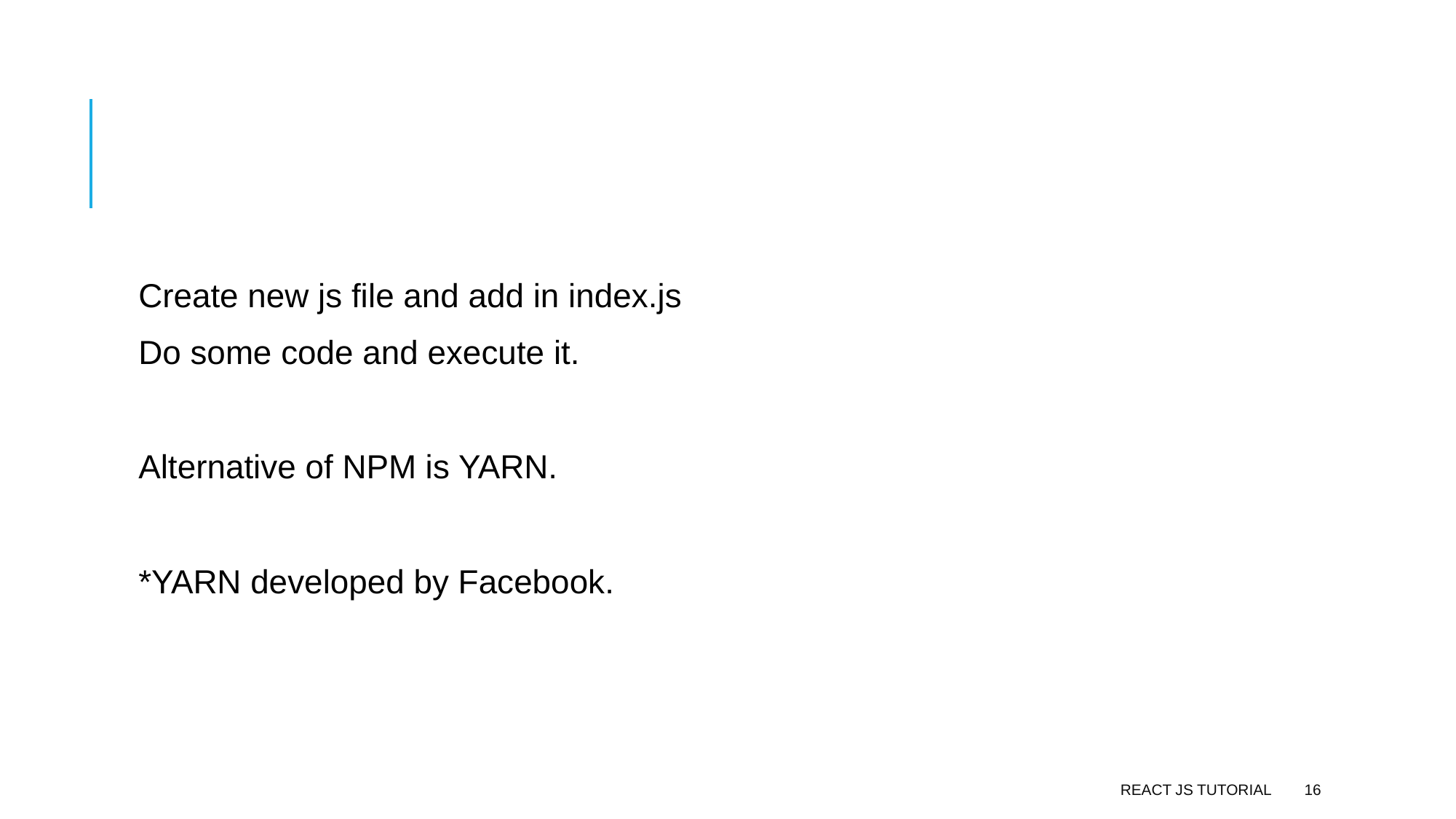

#
Create new js file and add in index.js
Do some code and execute it.

Alternative of NPM is YARN.

*YARN developed by Facebook.

React JS Tutorial
16